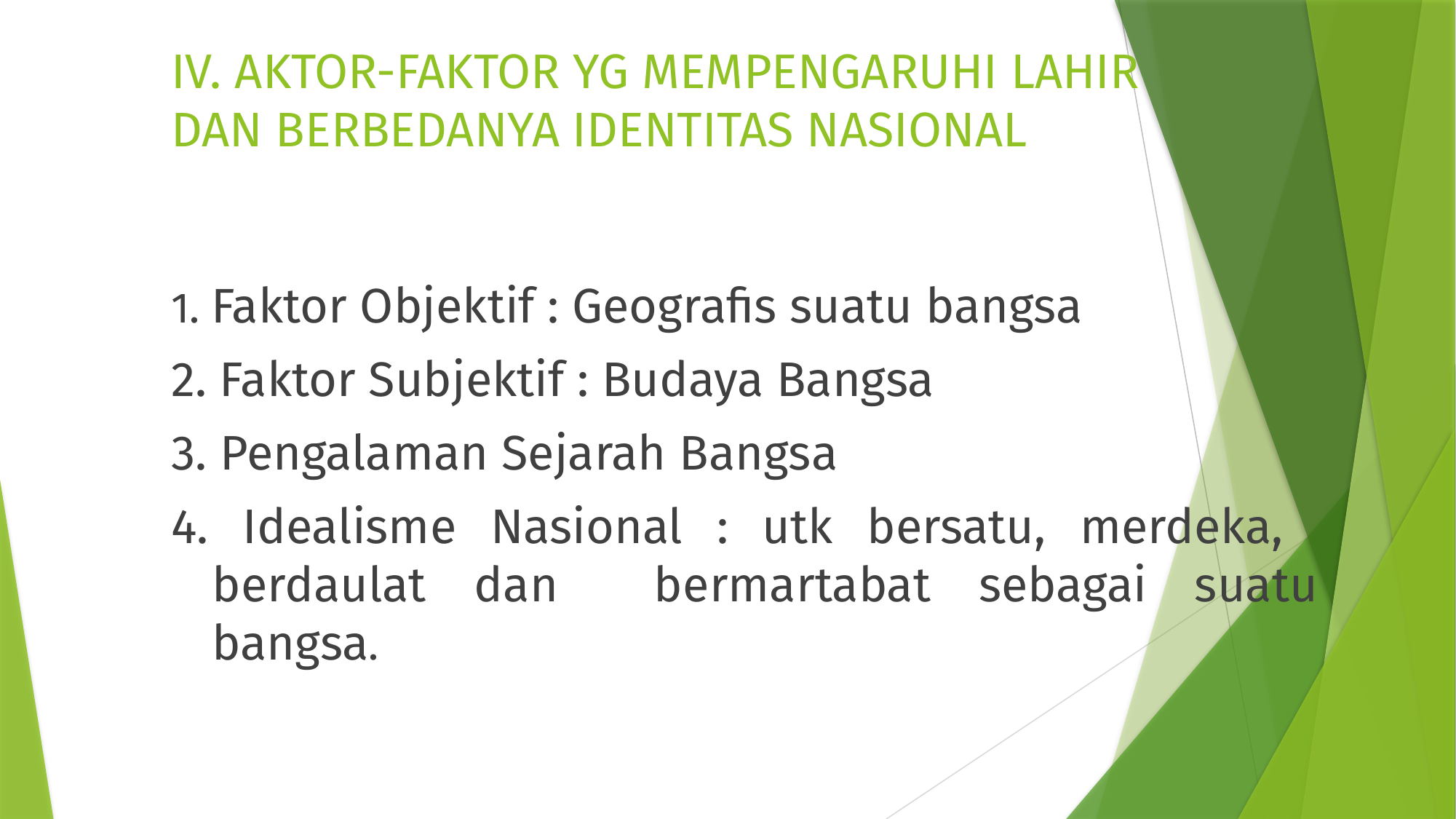

# IV. AKTOR-FAKTOR YG MEMPENGARUHI LAHIR DAN BERBEDANYA IDENTITAS NASIONAL
1. Faktor Objektif : Geografis suatu bangsa
2. Faktor Subjektif : Budaya Bangsa
3. Pengalaman Sejarah Bangsa
4. Idealisme Nasional : utk bersatu, merdeka,  berdaulat dan  bermartabat sebagai suatu bangsa.